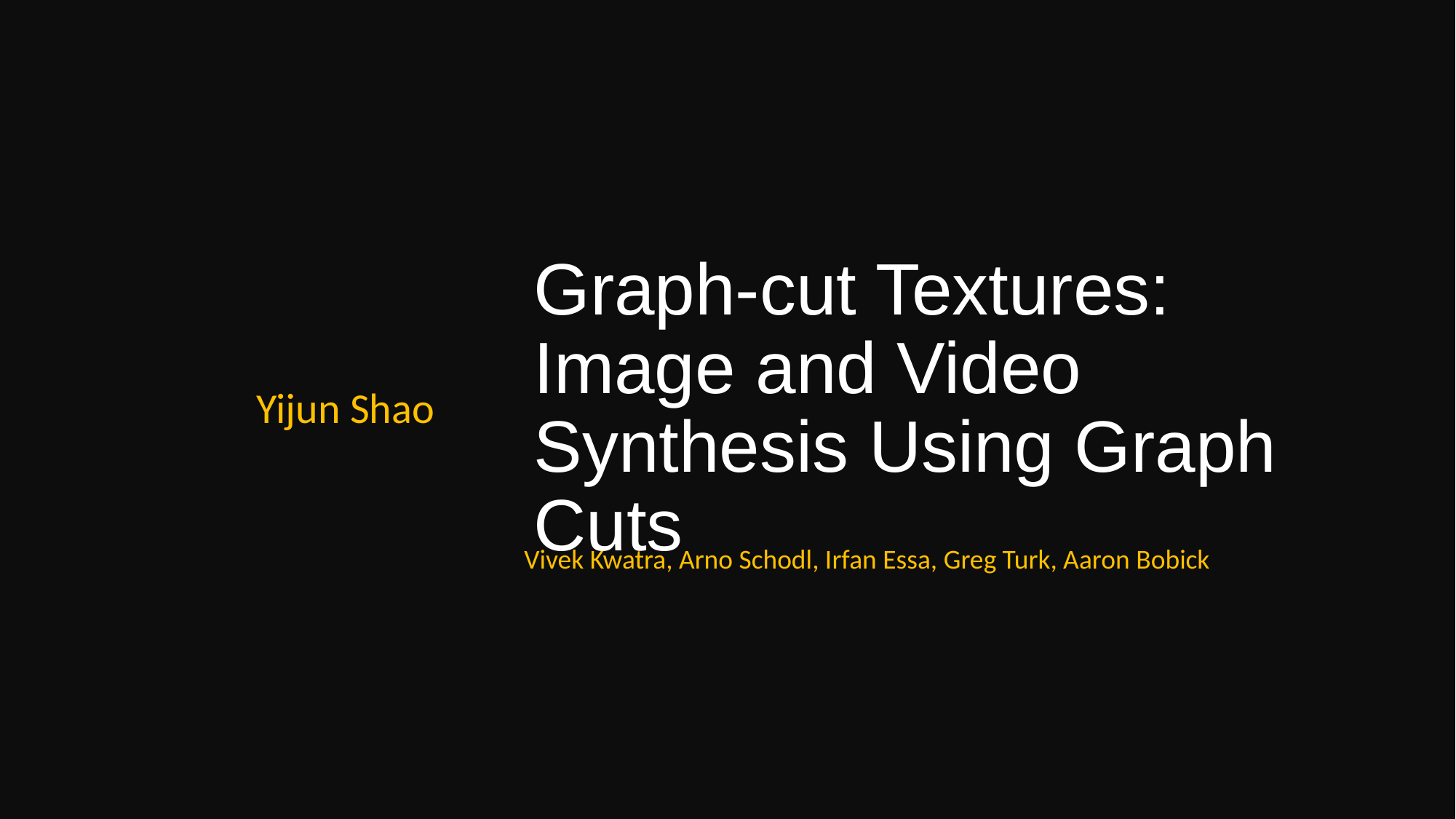

Yijun Shao
# Graph-cut Textures: Image and Video Synthesis Using Graph Cuts
Vivek Kwatra, Arno Schodl, Irfan Essa, Greg Turk, Aaron Bobick